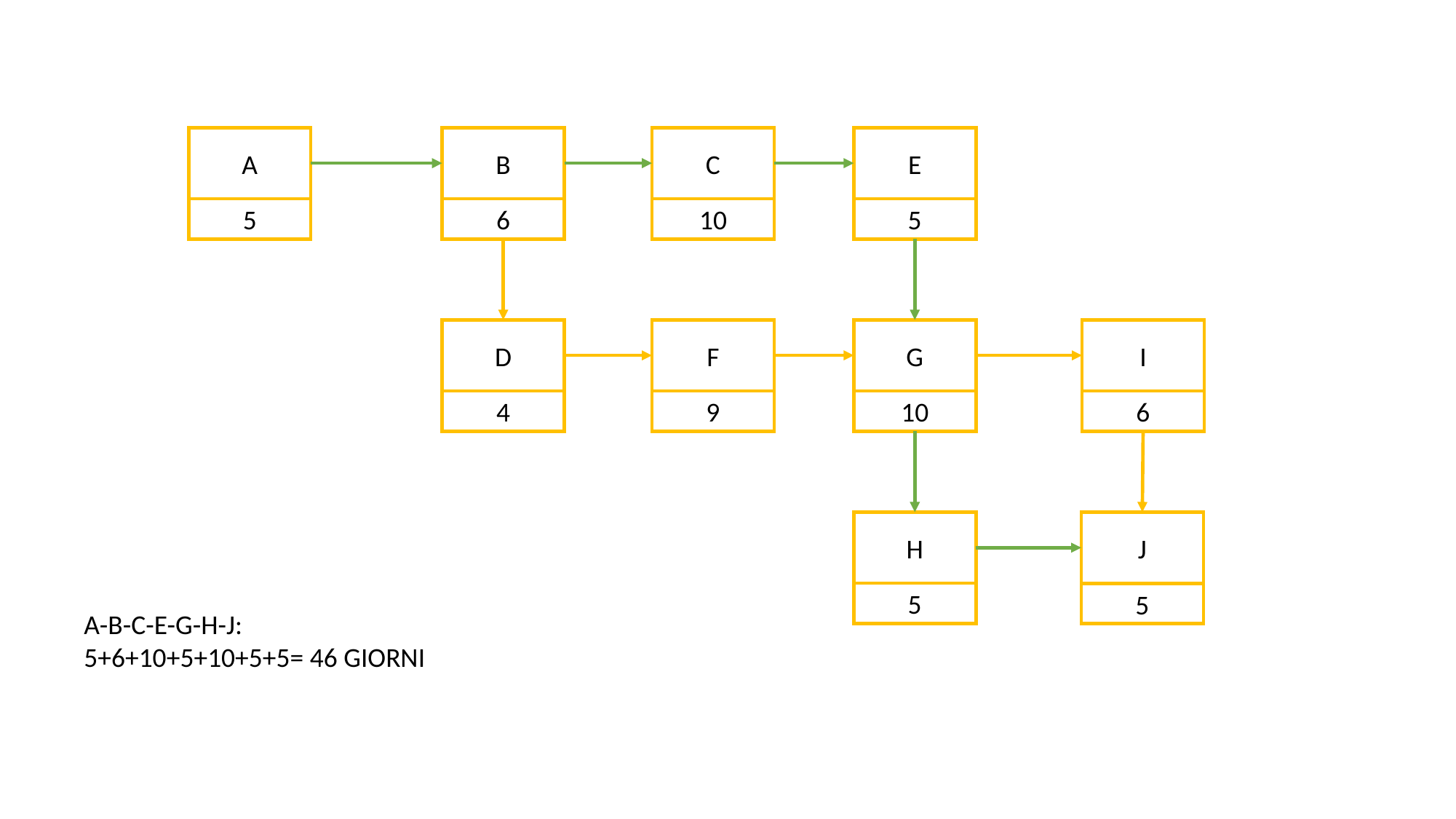

A
B
C
E
5
6
10
5
G
I
D
F
10
6
4
9
H
J
5
5
A-B-C-E-G-H-J:
5+6+10+5+10+5+5= 46 GIORNI